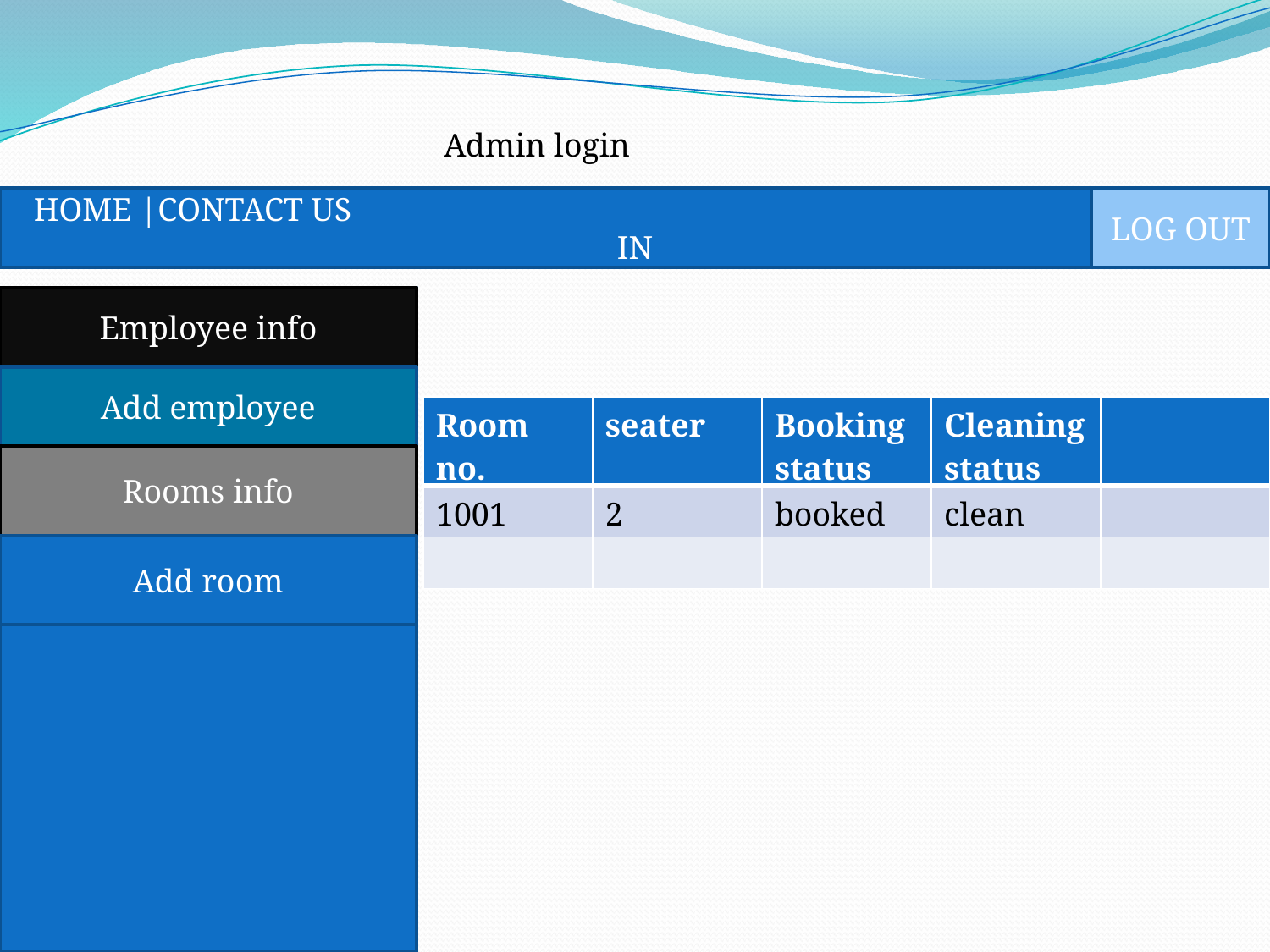

Admin login
HOME |CONTACT US                                                                                              |   LOG IN
LOG OUT

Employee info
Add employee
| Room no. | seater | Booking status | Cleaning status |  |
| --- | --- | --- | --- | --- |
| 1001 | 2 | booked | clean |  |
|  |  |  |  |  |
Rooms info
Add room